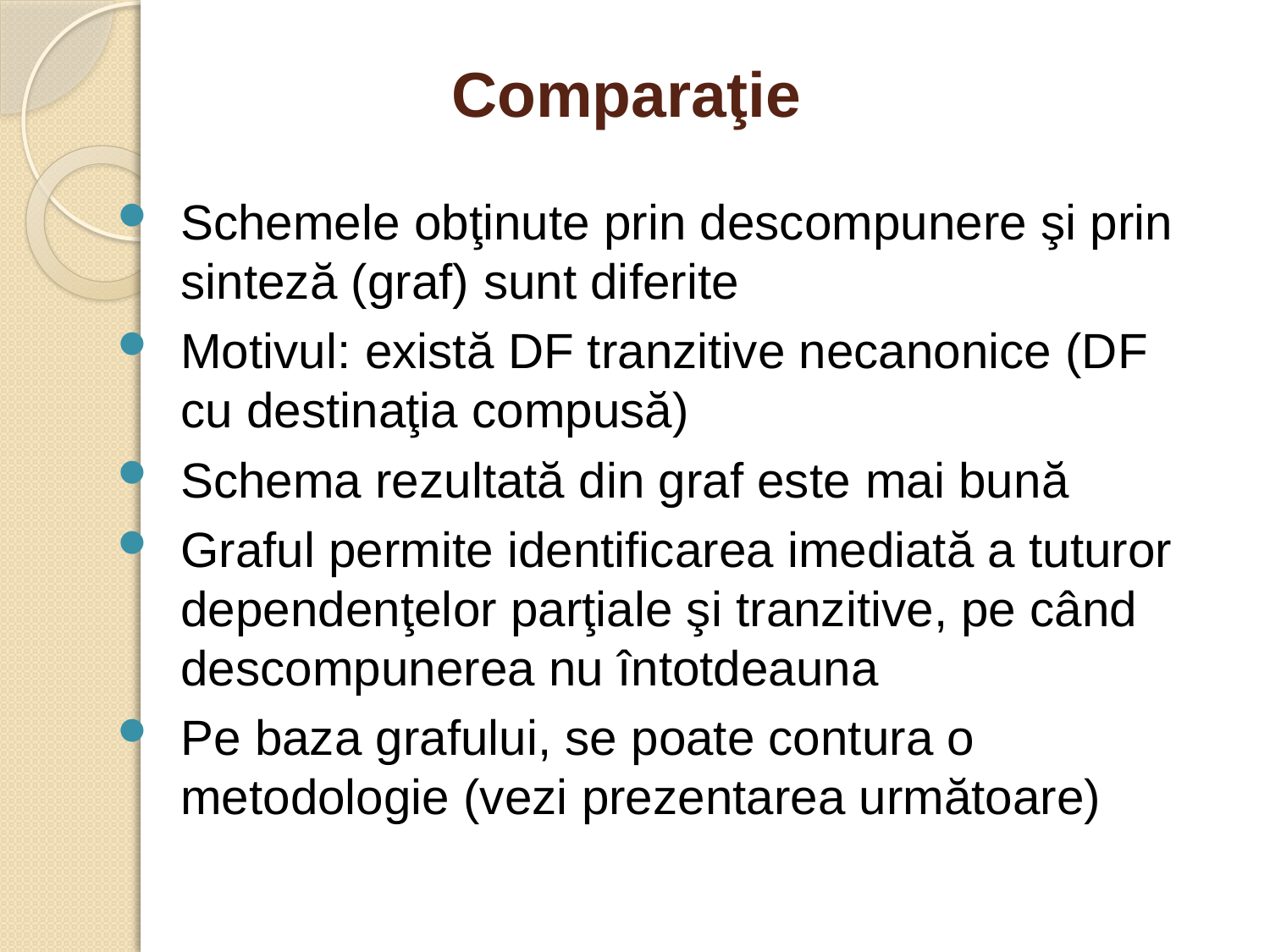

# Comparaţie
Schemele obţinute prin descompunere şi prin sinteză (graf) sunt diferite
Motivul: există DF tranzitive necanonice (DF cu destinaţia compusă)
Schema rezultată din graf este mai bună
Graful permite identificarea imediată a tuturor dependenţelor parţiale şi tranzitive, pe când descompunerea nu întotdeauna
Pe baza grafului, se poate contura o metodologie (vezi prezentarea următoare)